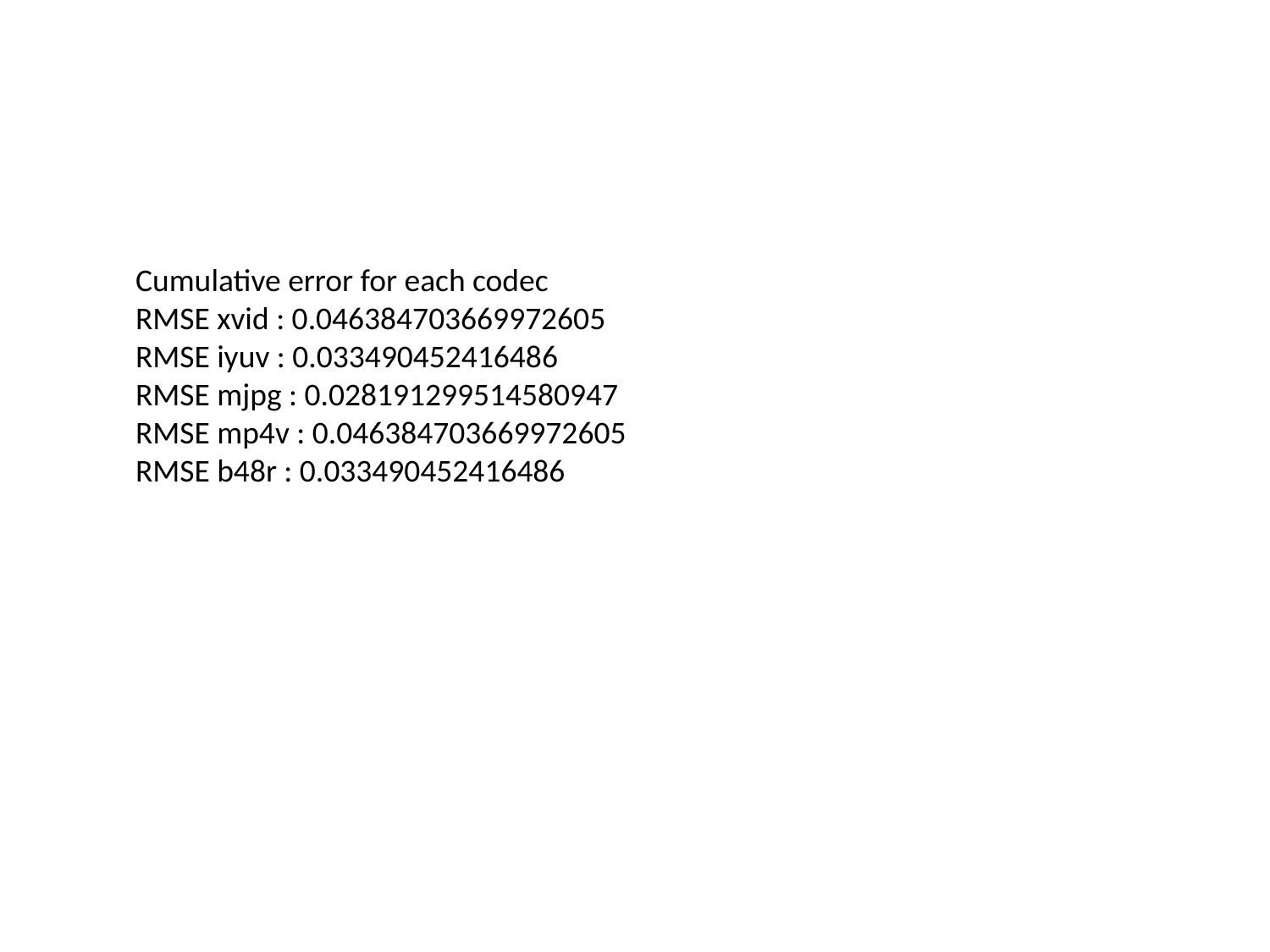

#

Cumulative error for each codec
RMSE xvid : 0.046384703669972605
RMSE iyuv : 0.033490452416486
RMSE mjpg : 0.028191299514580947
RMSE mp4v : 0.046384703669972605
RMSE b48r : 0.033490452416486